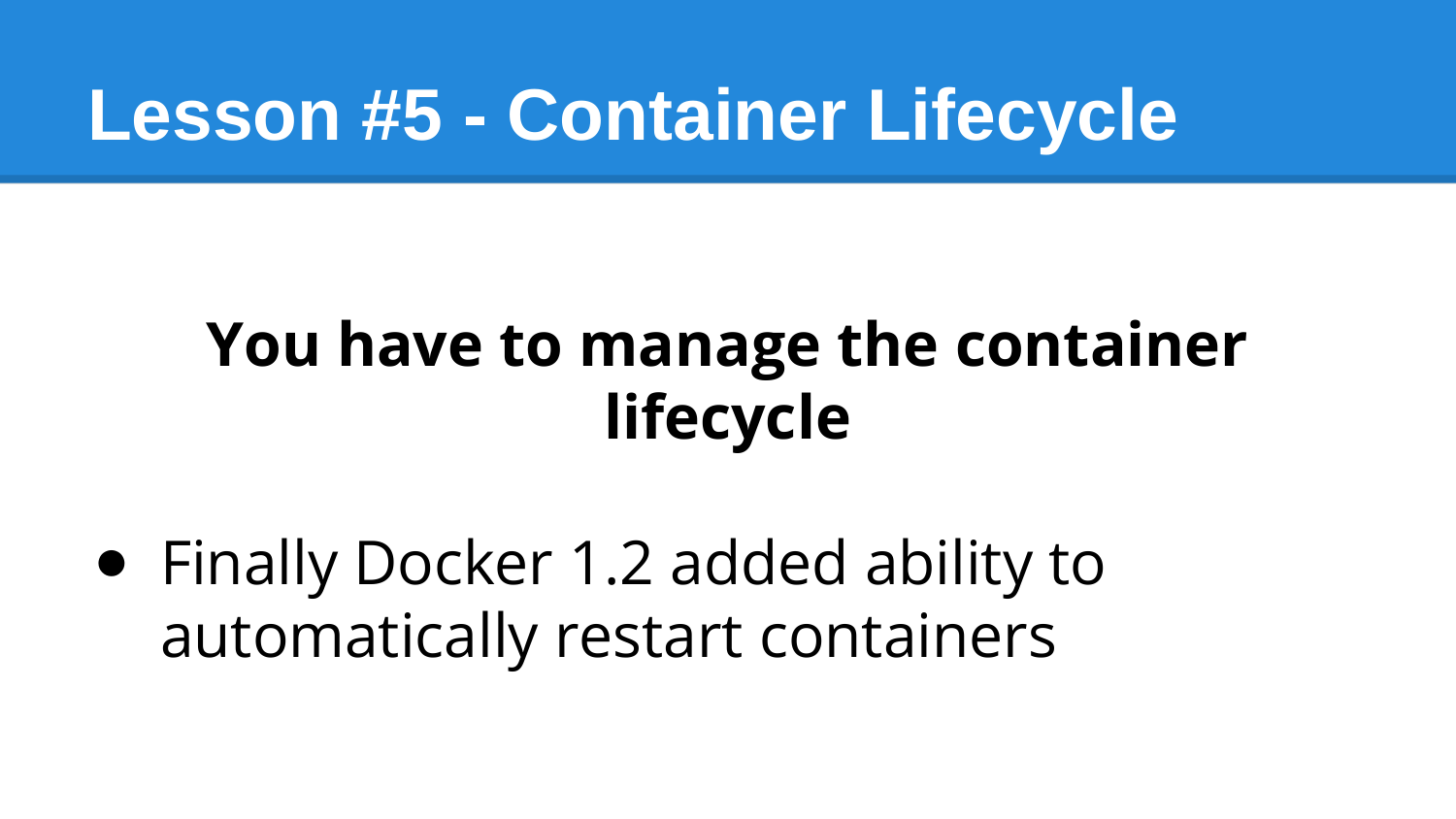

# Lesson #5 - Container Lifecycle
You have to manage the container lifecycle

Finally Docker 1.2 added ability to automatically restart containers